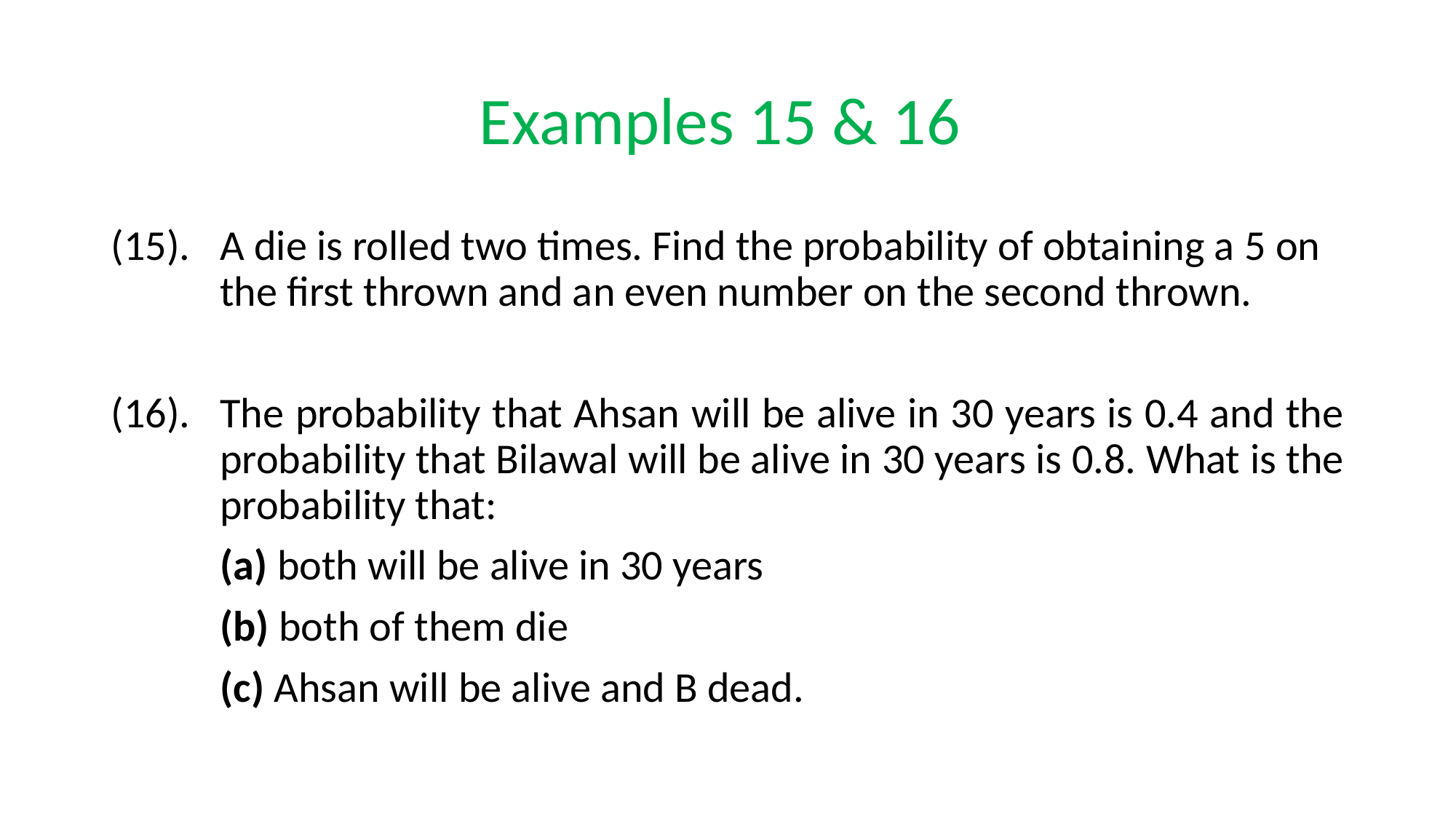

# Examples 15 & 16
(15).	A die is rolled two times. Find the probability of obtaining a 5 on 	the first thrown and an even number on the second thrown.

(16).	The probability that Ahsan will be alive in 30 years is 0.4 and the 	probability that Bilawal will be alive in 30 years is 0.8. What is the 	probability that:
	(a) both will be alive in 30 years
	(b) both of them die
	(c) Ahsan will be alive and B dead.